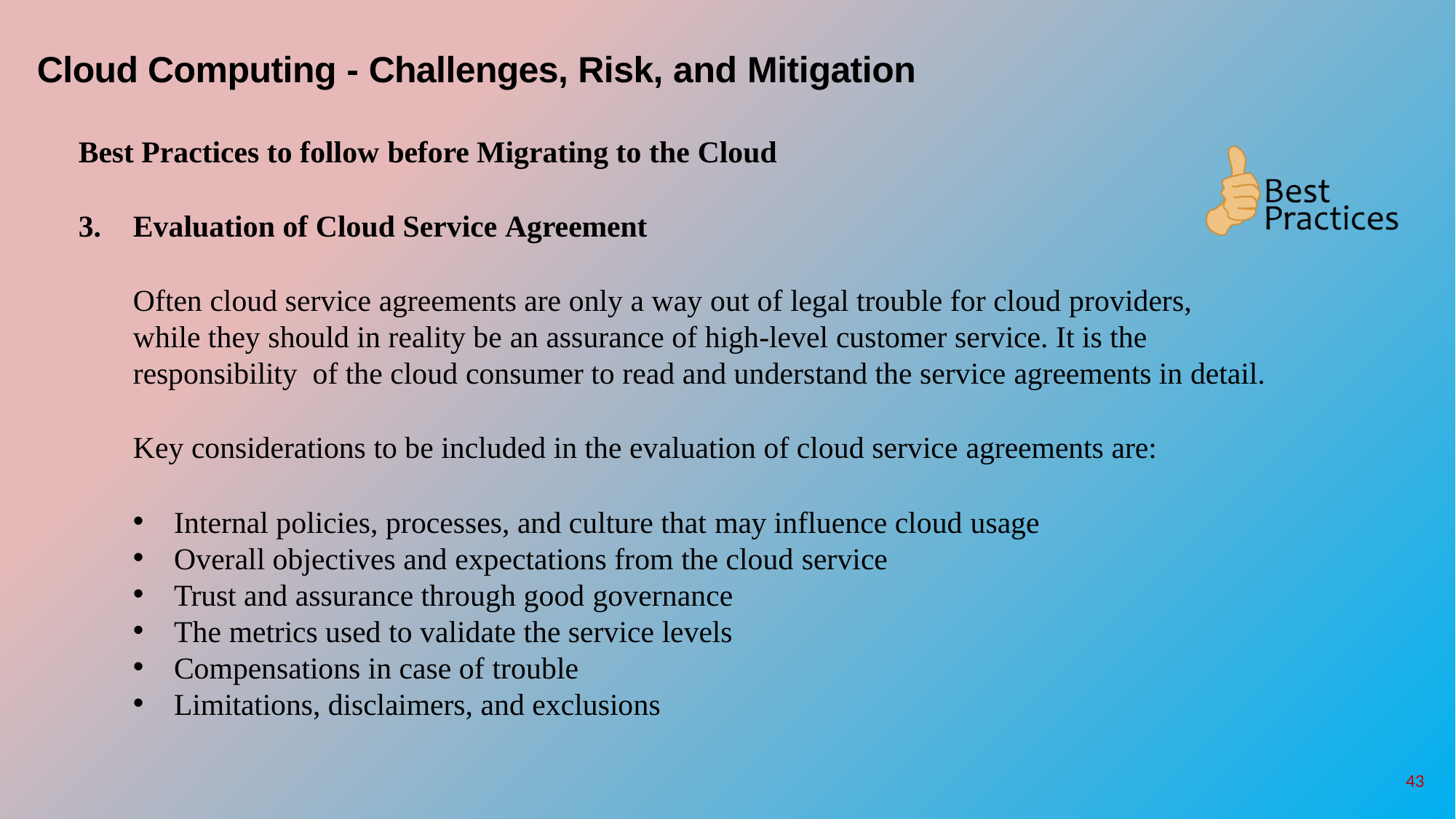

# Cloud Computing - Challenges, Risk, and Mitigation
Best Practices to follow before Migrating to the Cloud

Evaluation of Cloud Service Agreement

Often cloud service agreements are only a way out of legal trouble for cloud providers,
while they should in reality be an assurance of high-level customer service. It is the responsibility  of the cloud consumer to read and understand the service agreements in detail.

Key considerations to be included in the evaluation of cloud service agreements are:

Internal policies, processes, and culture that may influence cloud usage
Overall objectives and expectations from the cloud service
Trust and assurance through good governance
The metrics used to validate the service levels
Compensations in case of trouble
Limitations, disclaimers, and exclusions

43